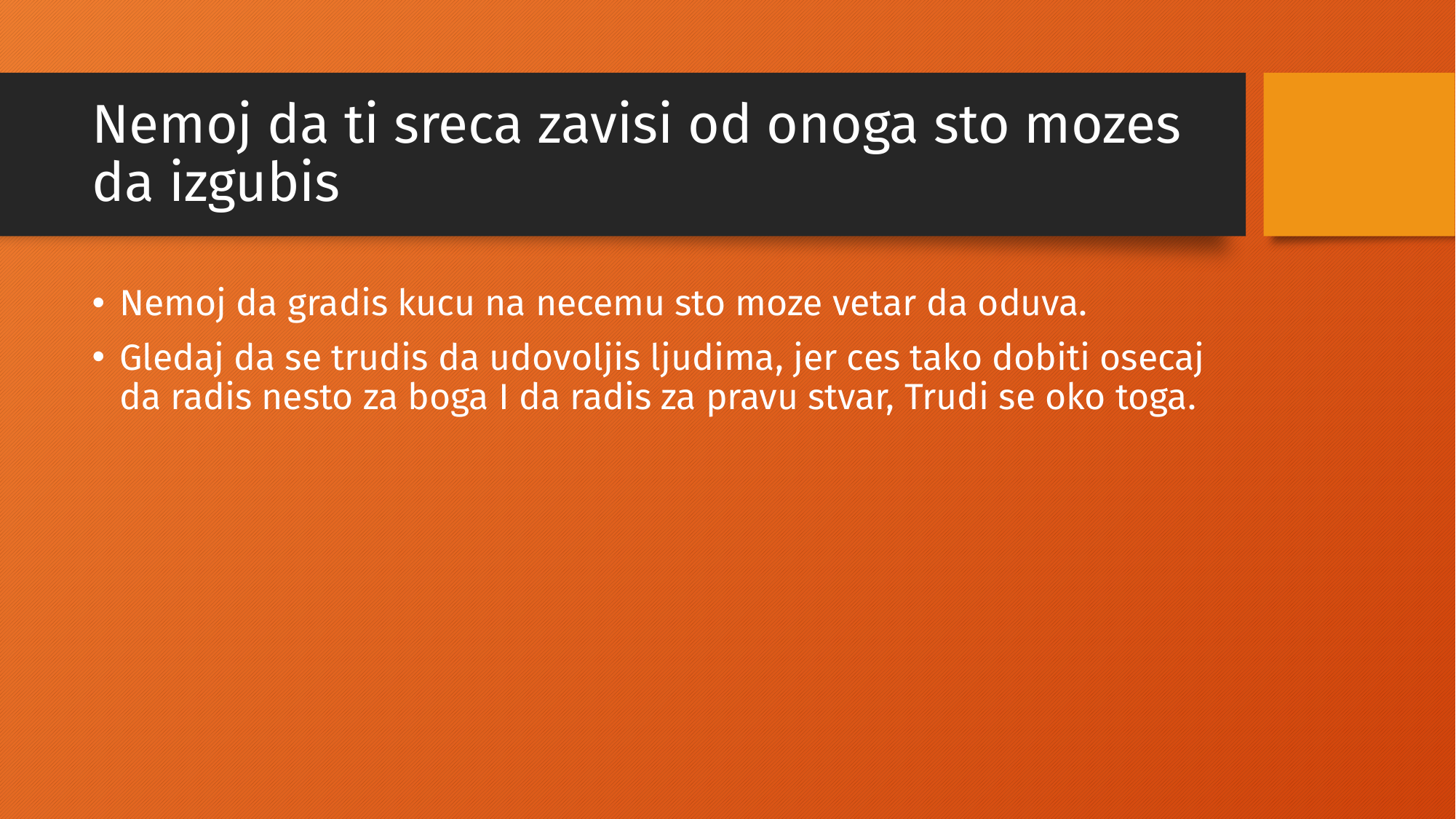

# Nemoj da ti sreca zavisi od onoga sto mozes da izgubis
Nemoj da gradis kucu na necemu sto moze vetar da oduva.
Gledaj da se trudis da udovoljis ljudima, jer ces tako dobiti osecaj da radis nesto za boga I da radis za pravu stvar, Trudi se oko toga.